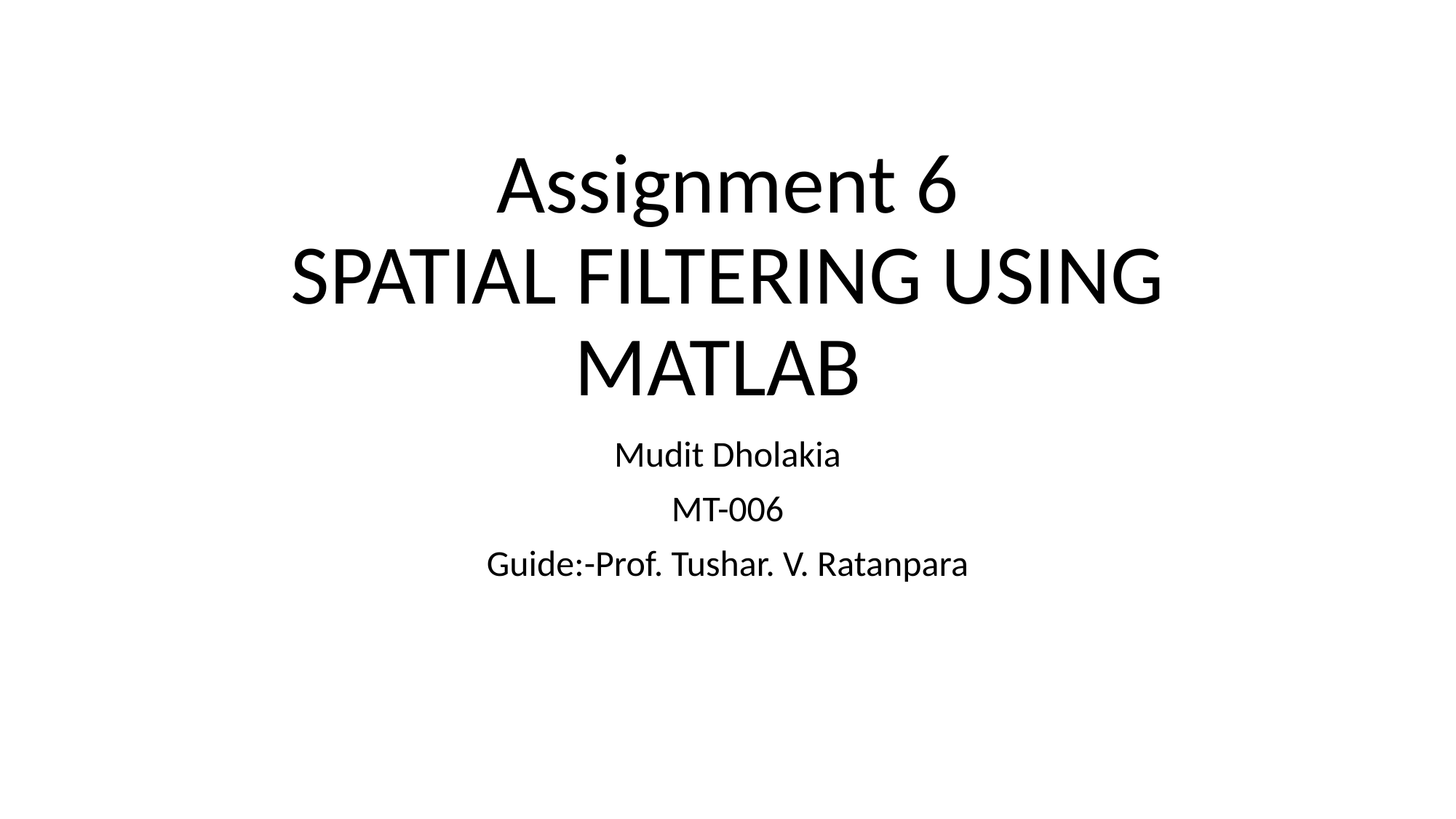

# Assignment 6 SPATIAL FILTERING USING MATLAB
Mudit Dholakia
MT-006
Guide:-Prof. Tushar. V. Ratanpara